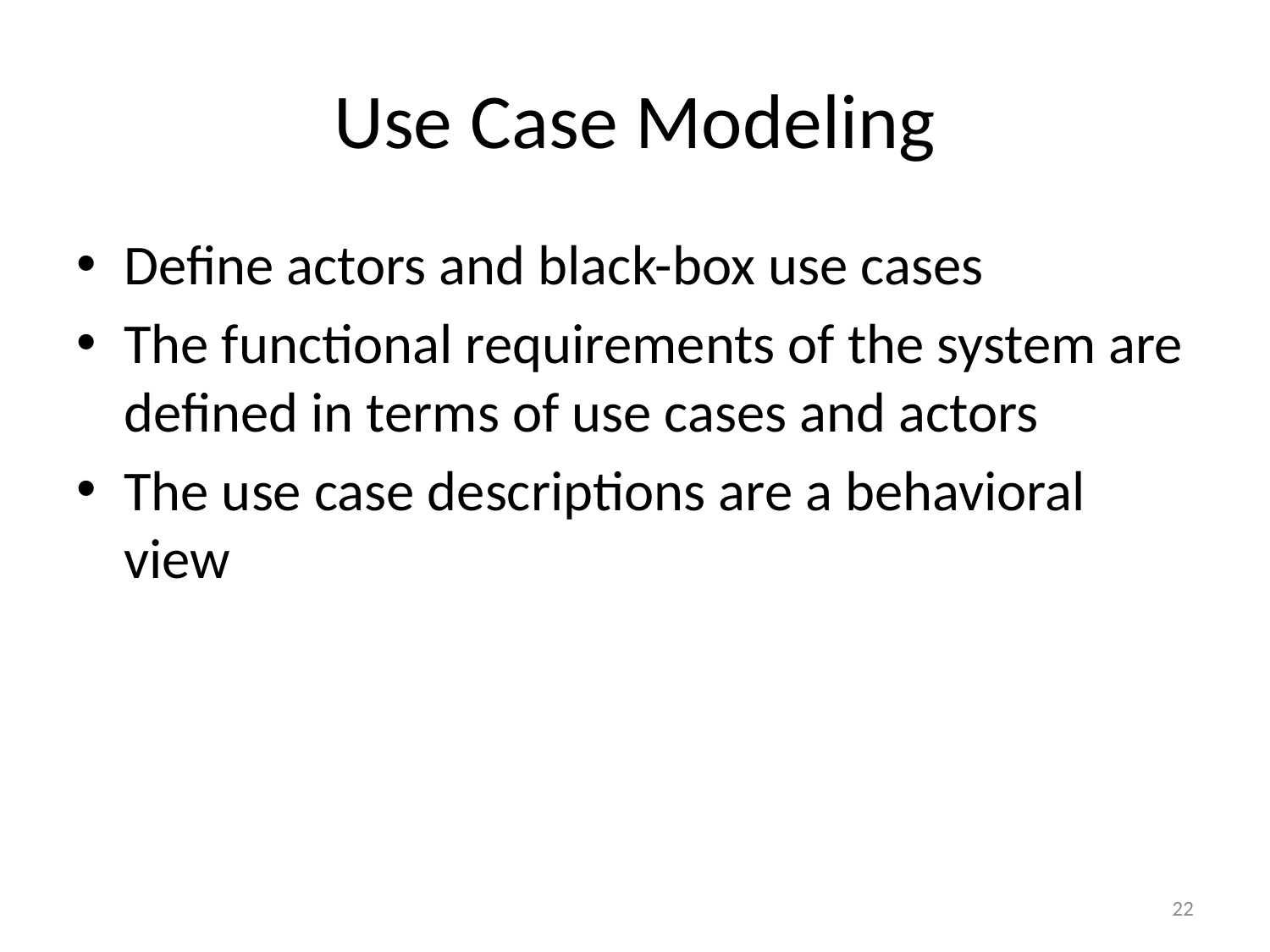

# Use Case Modeling
Define actors and black-box use cases
The functional requirements of the system are defined in terms of use cases and actors
The use case descriptions are a behavioral view
22